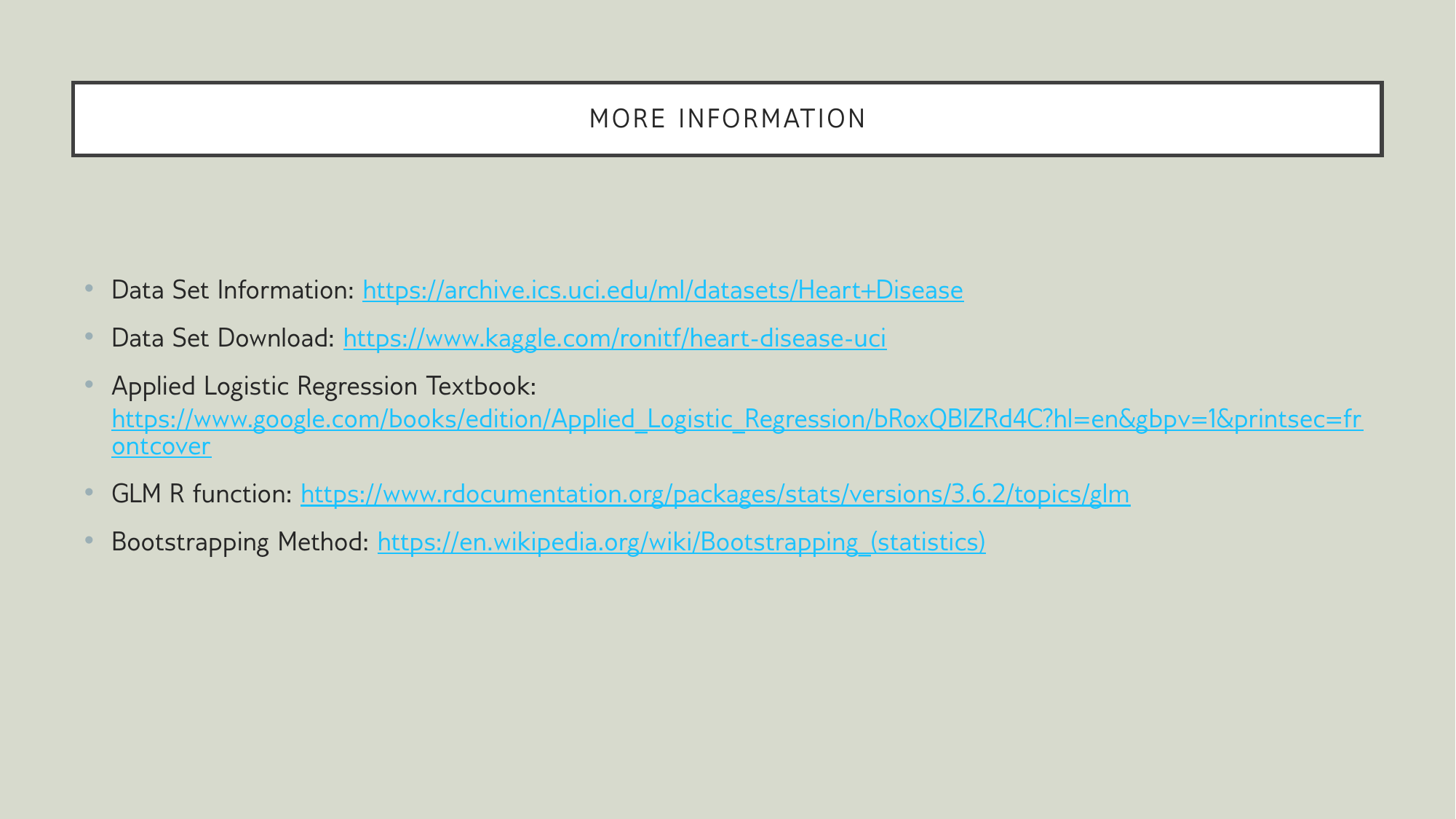

# More information
Data Set Information: https://archive.ics.uci.edu/ml/datasets/Heart+Disease
Data Set Download: https://www.kaggle.com/ronitf/heart-disease-uci
Applied Logistic Regression Textbook: https://www.google.com/books/edition/Applied_Logistic_Regression/bRoxQBIZRd4C?hl=en&gbpv=1&printsec=frontcover
GLM R function: https://www.rdocumentation.org/packages/stats/versions/3.6.2/topics/glm
Bootstrapping Method: https://en.wikipedia.org/wiki/Bootstrapping_(statistics)